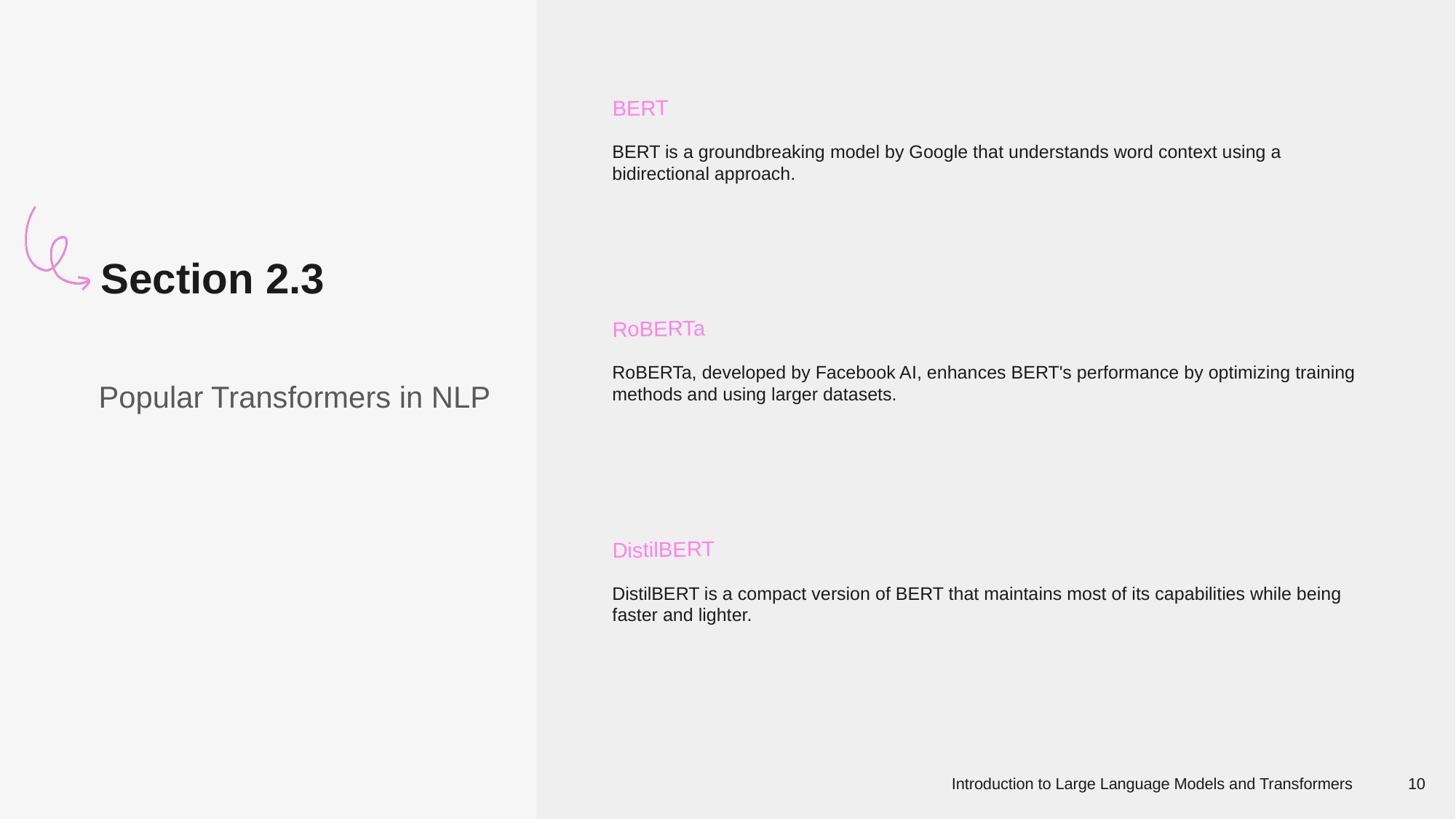

BERT
BERT is a groundbreaking model by Google that understands word context using a bidirectional approach.
# Section 2.3
RoBERTa
RoBERTa, developed by Facebook AI, enhances BERT's performance by optimizing training methods and using larger datasets.
Popular Transformers in NLP
DistilBERT
DistilBERT is a compact version of BERT that maintains most of its capabilities while being faster and lighter.
10
Introduction to Large Language Models and Transformers